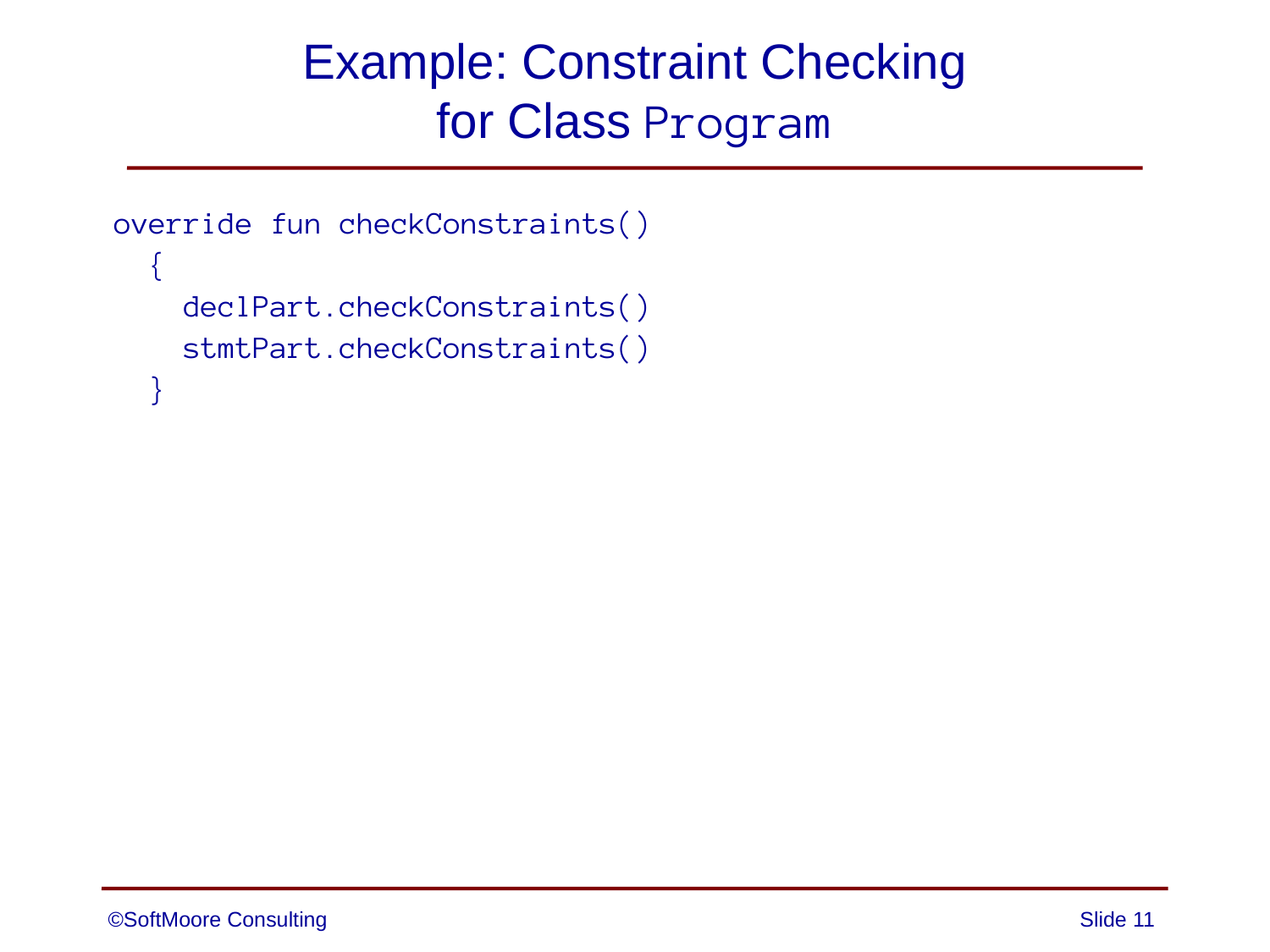

# Example: Constraint Checking for Class Program
override fun checkConstraints()
  {
    declPart.checkConstraints()
    stmtPart.checkConstraints()
  }

©SoftMoore Consulting
Slide 11